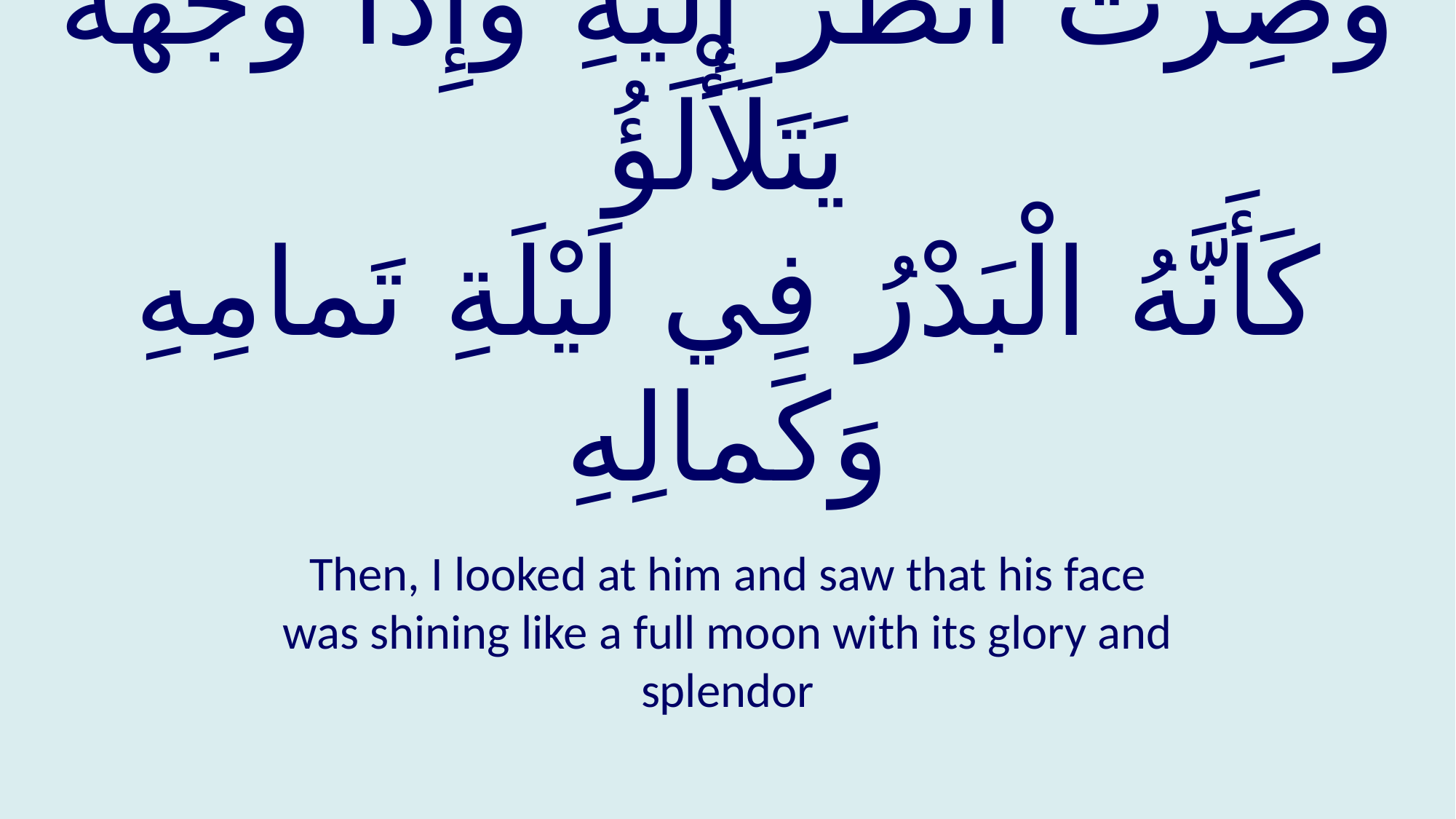

# وَصِرْتُ أَنْظُرُ إِلَيْهِ وَإِذا وَجْهُهُ يَتَلَأْلَؤُ كَأَنَّهُ الْبَدْرُ فِي لَيْلَةِ تَمامِهِ وَكَمالِهِ
Then, I looked at him and saw that his face was shining like a full moon with its glory and splendor